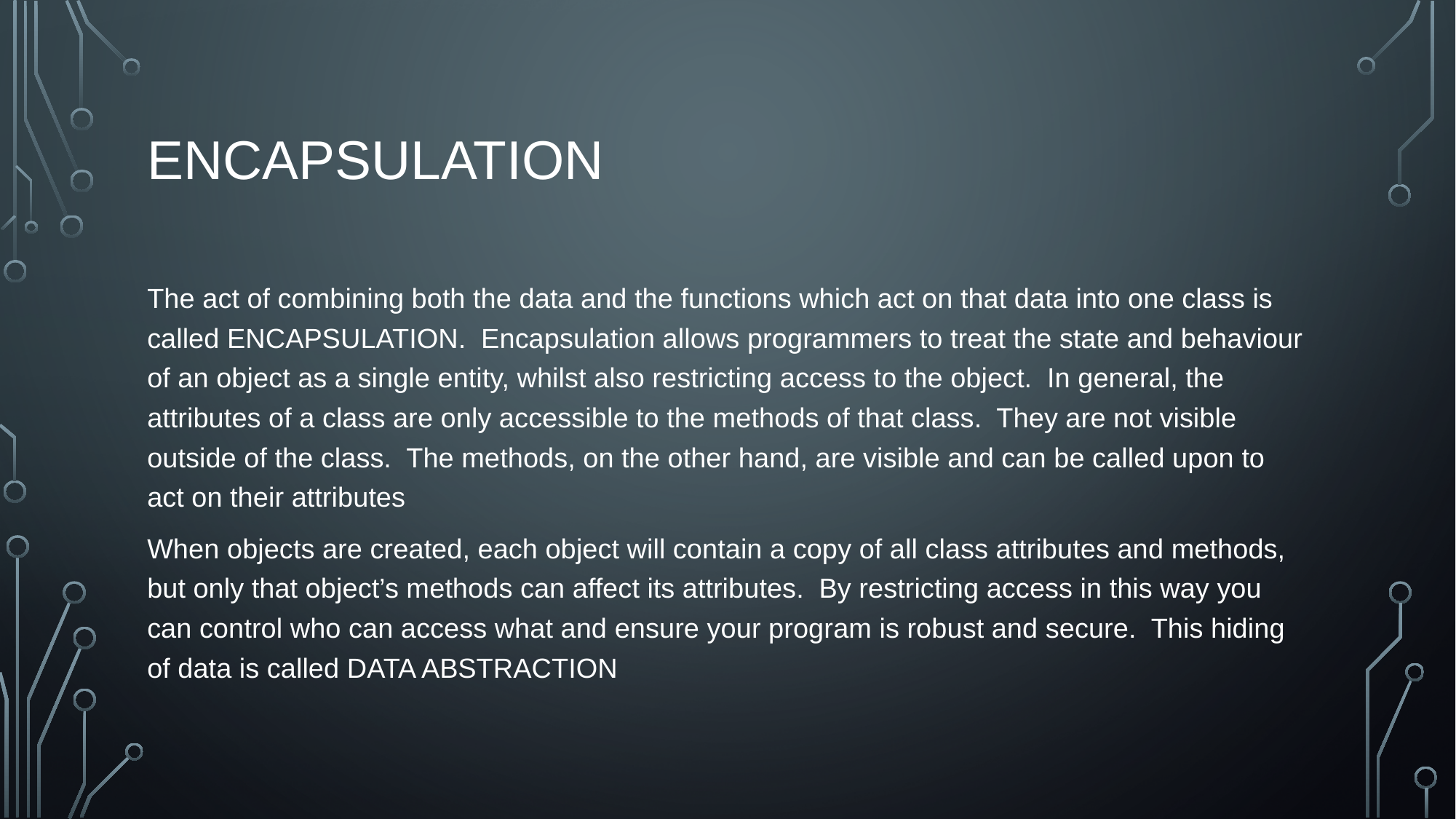

# encapsulation
The act of combining both the data and the functions which act on that data into one class is called ENCAPSULATION.  Encapsulation allows programmers to treat the state and behaviour of an object as a single entity, whilst also restricting access to the object.  In general, the attributes of a class are only accessible to the methods of that class.  They are not visible outside of the class.  The methods, on the other hand, are visible and can be called upon to act on their attributes
When objects are created, each object will contain a copy of all class attributes and methods, but only that object’s methods can affect its attributes.  By restricting access in this way you can control who can access what and ensure your program is robust and secure.  This hiding of data is called DATA ABSTRACTION